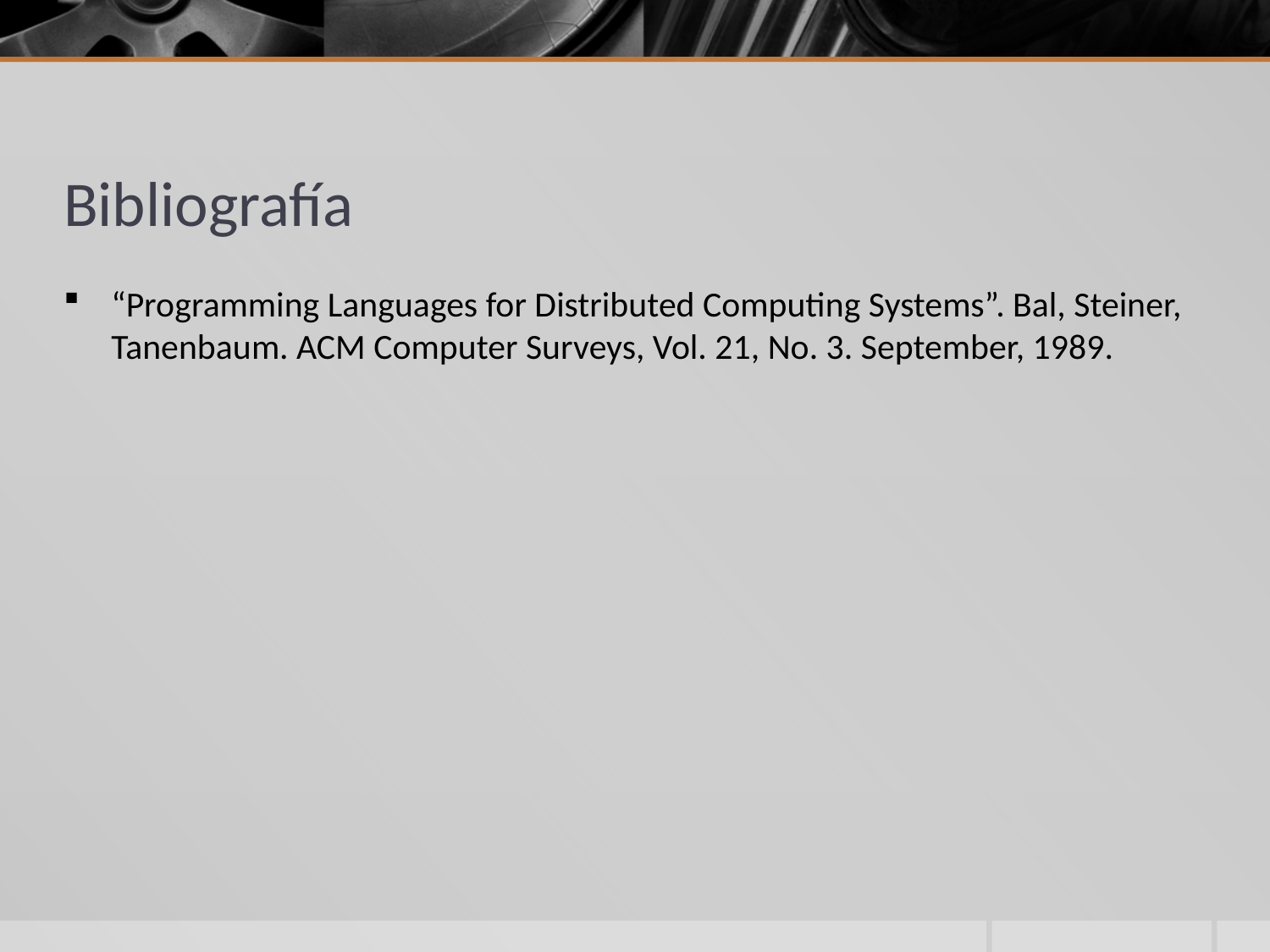

# Bibliografía
“Programming Languages for Distributed Computing Systems”. Bal, Steiner, Tanenbaum. ACM Computer Surveys, Vol. 21, No. 3. September, 1989.